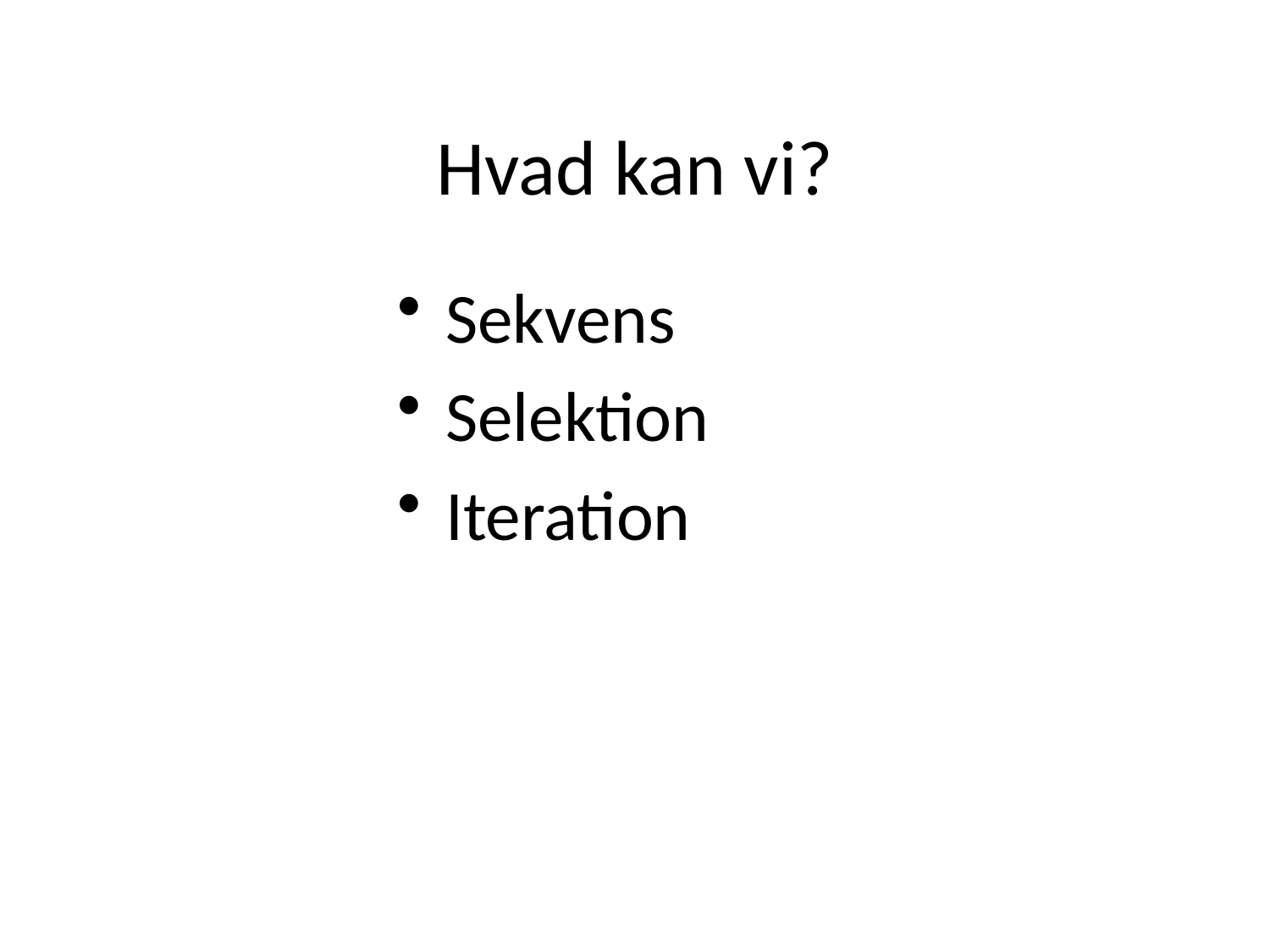

# Hvad kan vi?
Sekvens
Selektion
Iteration